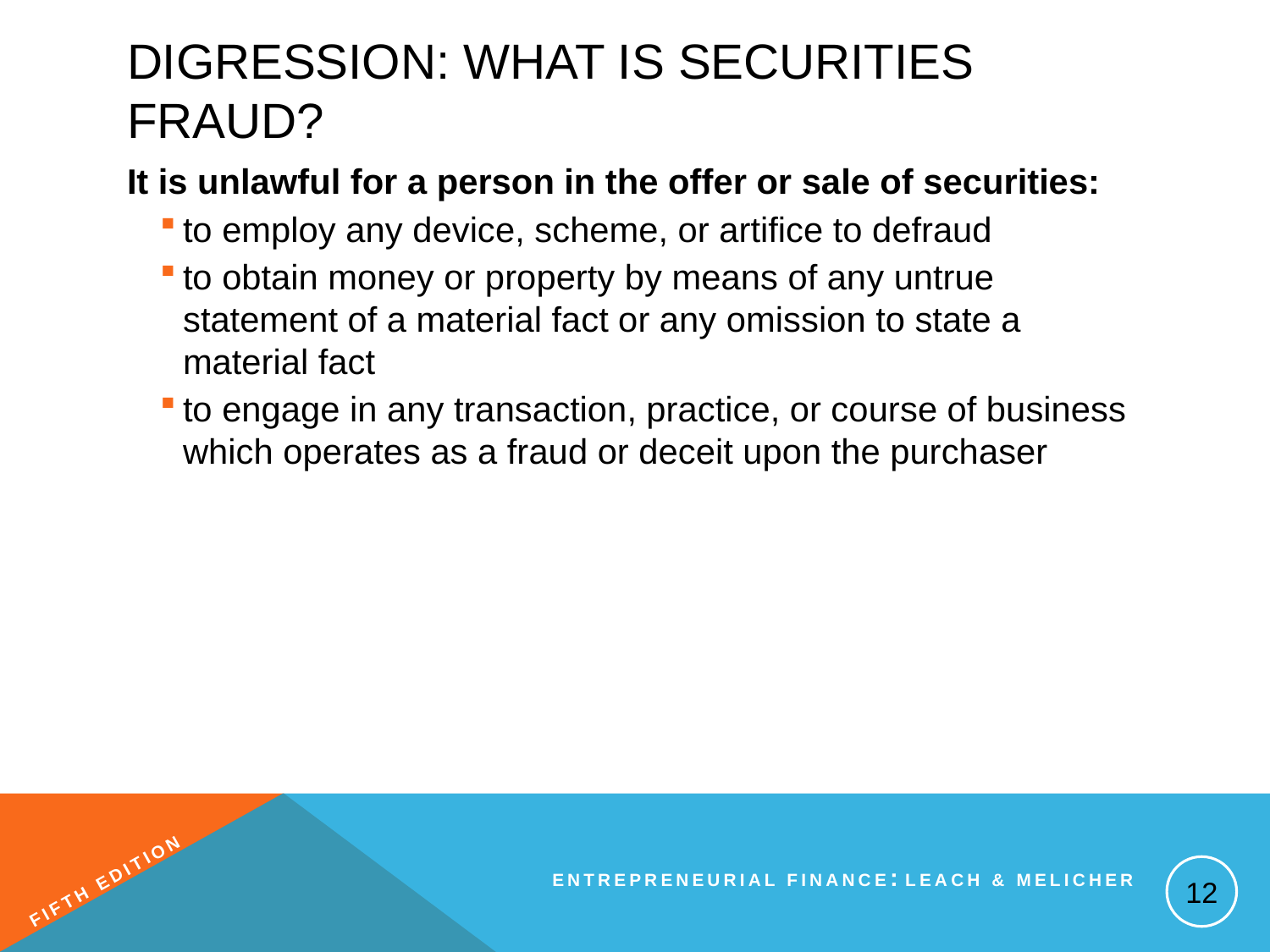

# Digression: What is Securities Fraud?
It is unlawful for a person in the offer or sale of securities:
to employ any device, scheme, or artifice to defraud
to obtain money or property by means of any untrue statement of a material fact or any omission to state a material fact
to engage in any transaction, practice, or course of business which operates as a fraud or deceit upon the purchaser

12